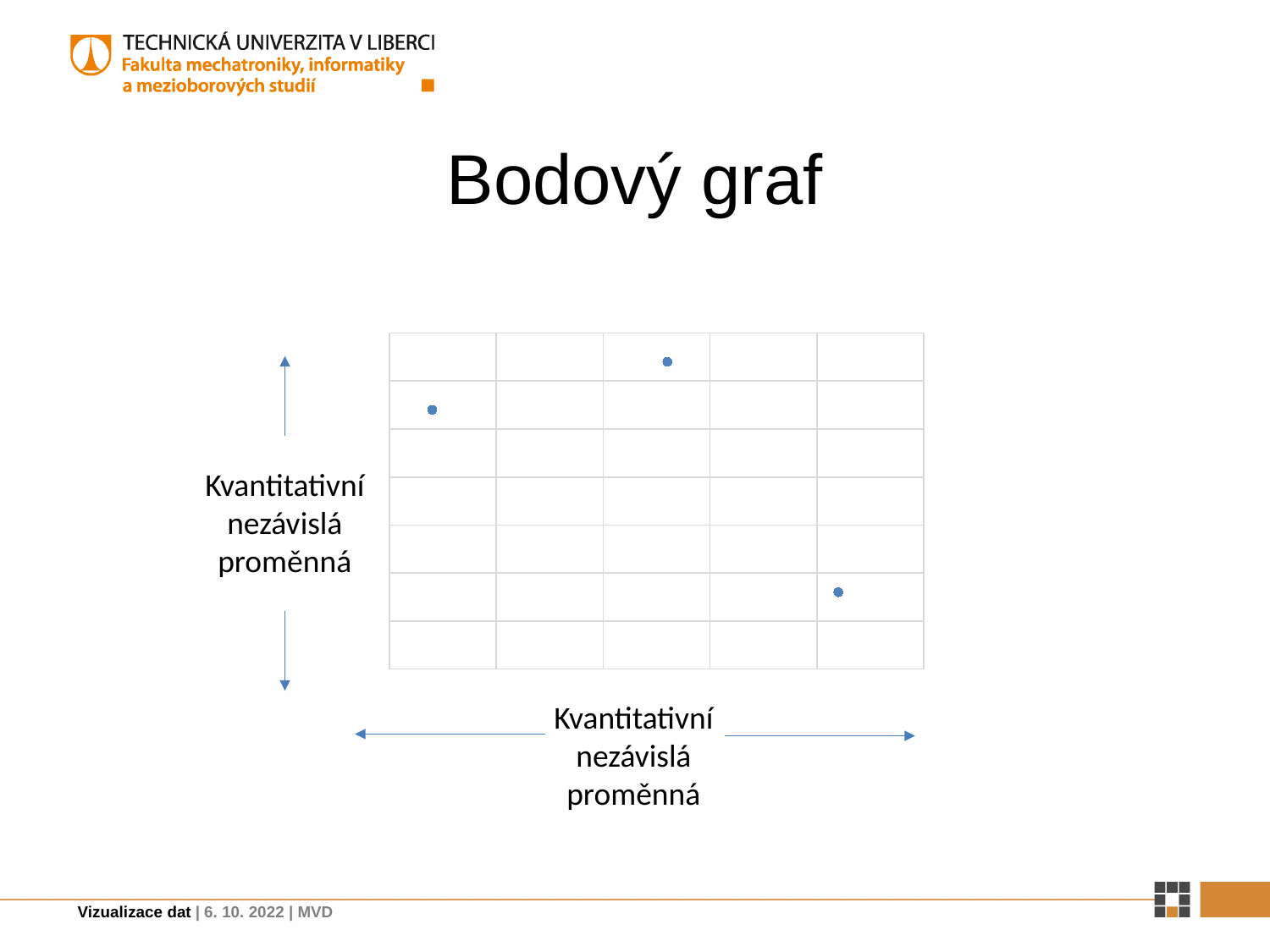

# Bodový graf

### Chart

| Category | Hodnoty osy Y |
|---|---|
Kvantitativní
nezávislá
proměnná
Kvantitativní
nezávislá
proměnná
Vizualizace dat | 6. 10. 2022 | MVD